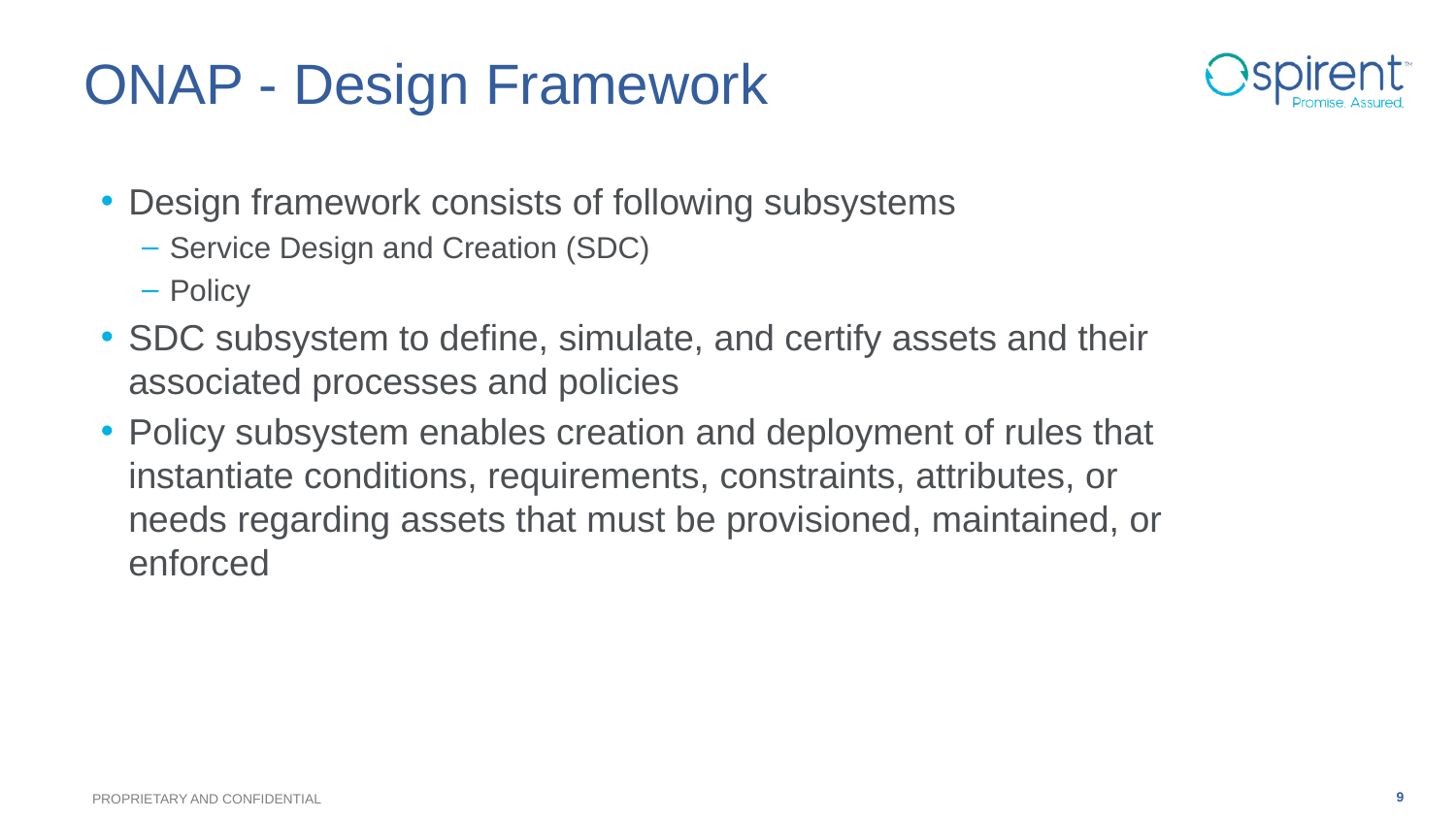

# ONAP - Design Framework
Design framework consists of following subsystems
Service Design and Creation (SDC)
Policy
SDC subsystem to define, simulate, and certify assets and their associated processes and policies
Policy subsystem enables creation and deployment of rules that instantiate conditions, requirements, constraints, attributes, or needs regarding assets that must be provisioned, maintained, or enforced